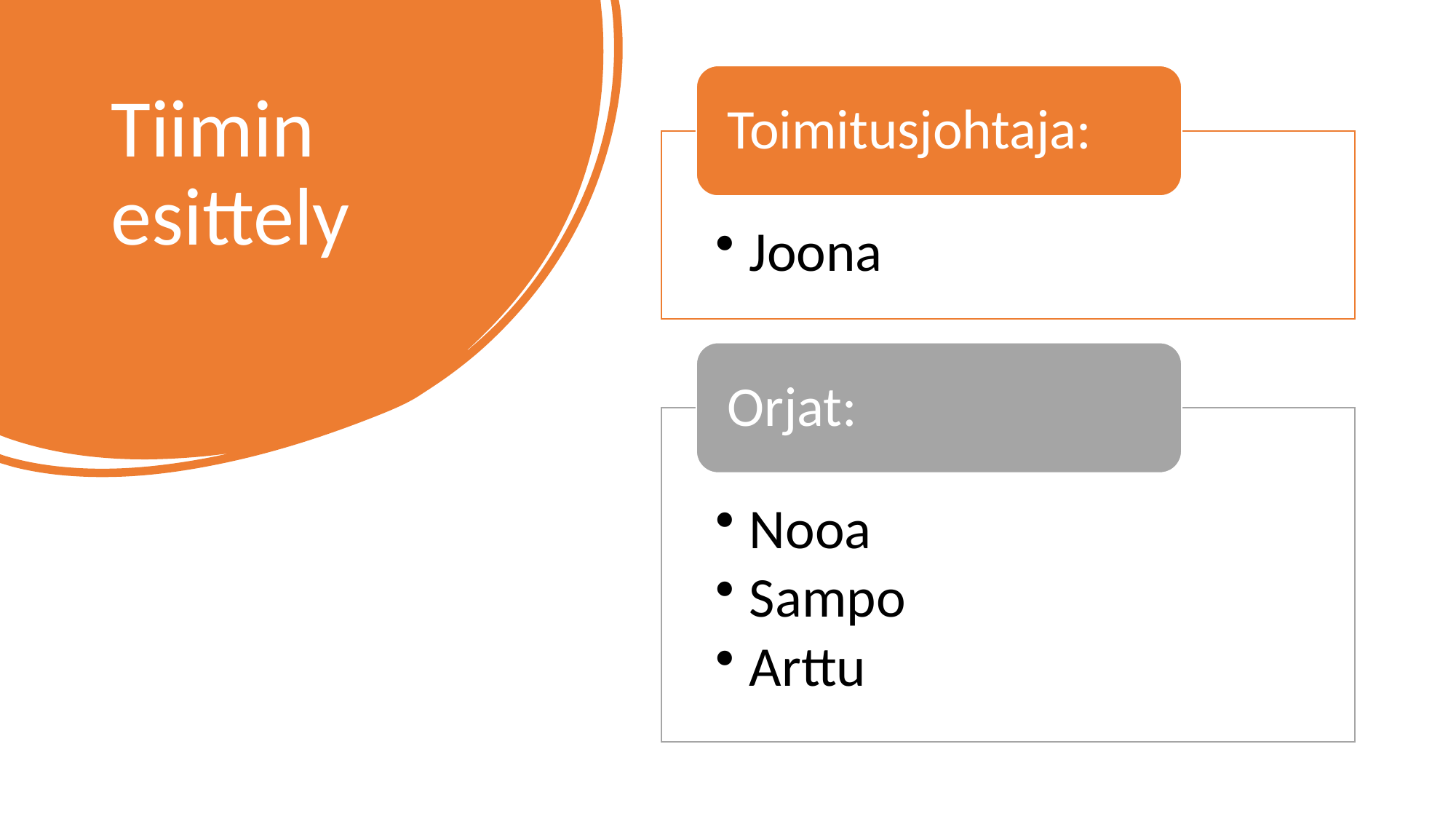

Joona
Toimitusjohtaja:
Nooa
Sampo
Arttu
Orjat:
# Tiimin esittely